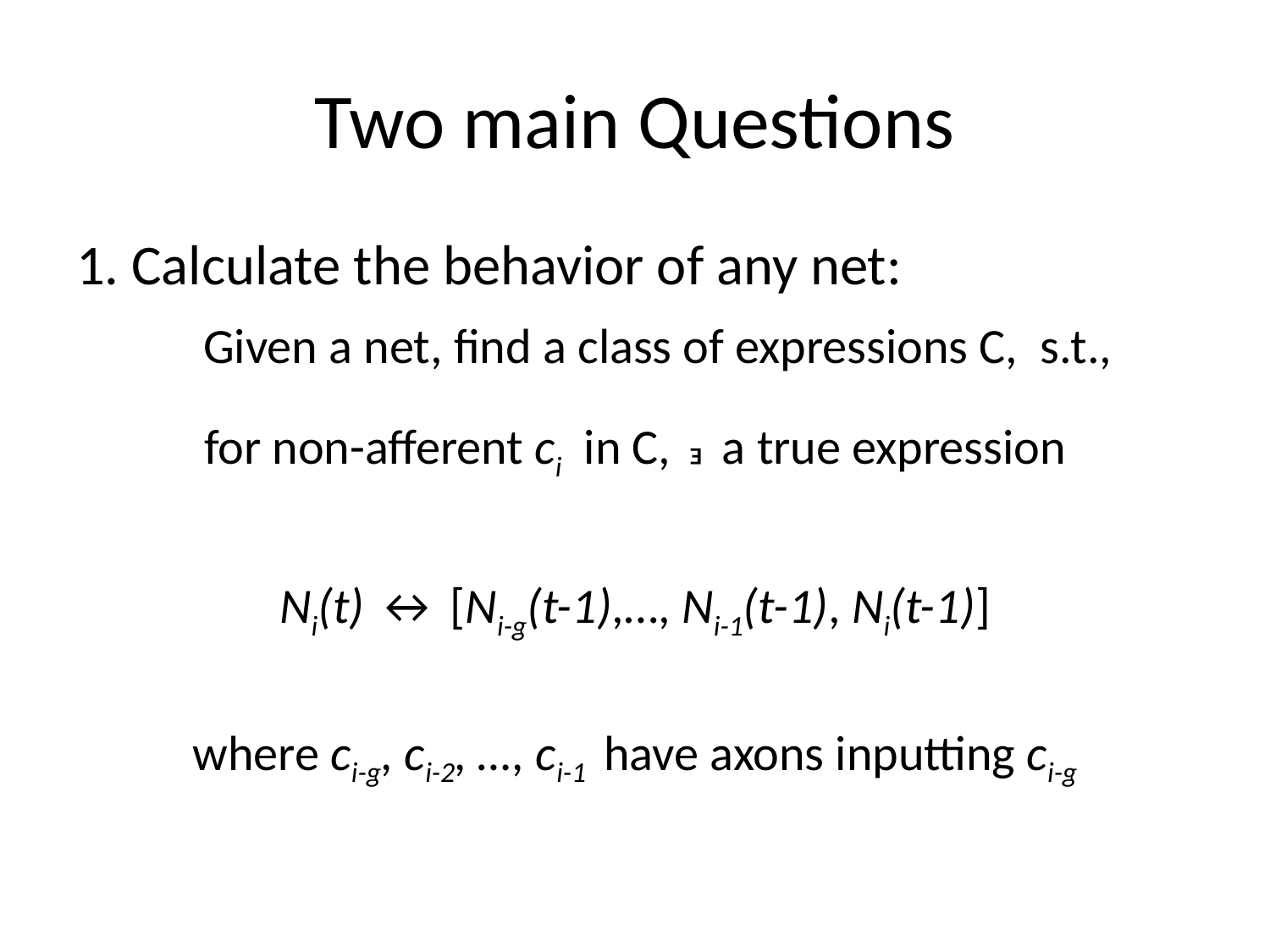

# Two main Questions
1. Calculate the behavior of any net:
	Given a net, find a class of expressions C,  s.t.,
 for non-afferent ci  in C, ᴲ a true expression

Ni(t) ↔ [Ni-g(t-1),…, Ni-1(t-1), Ni(t-1)]

where ci-g, ci-2, …, ci-1  have axons inputting ci-g